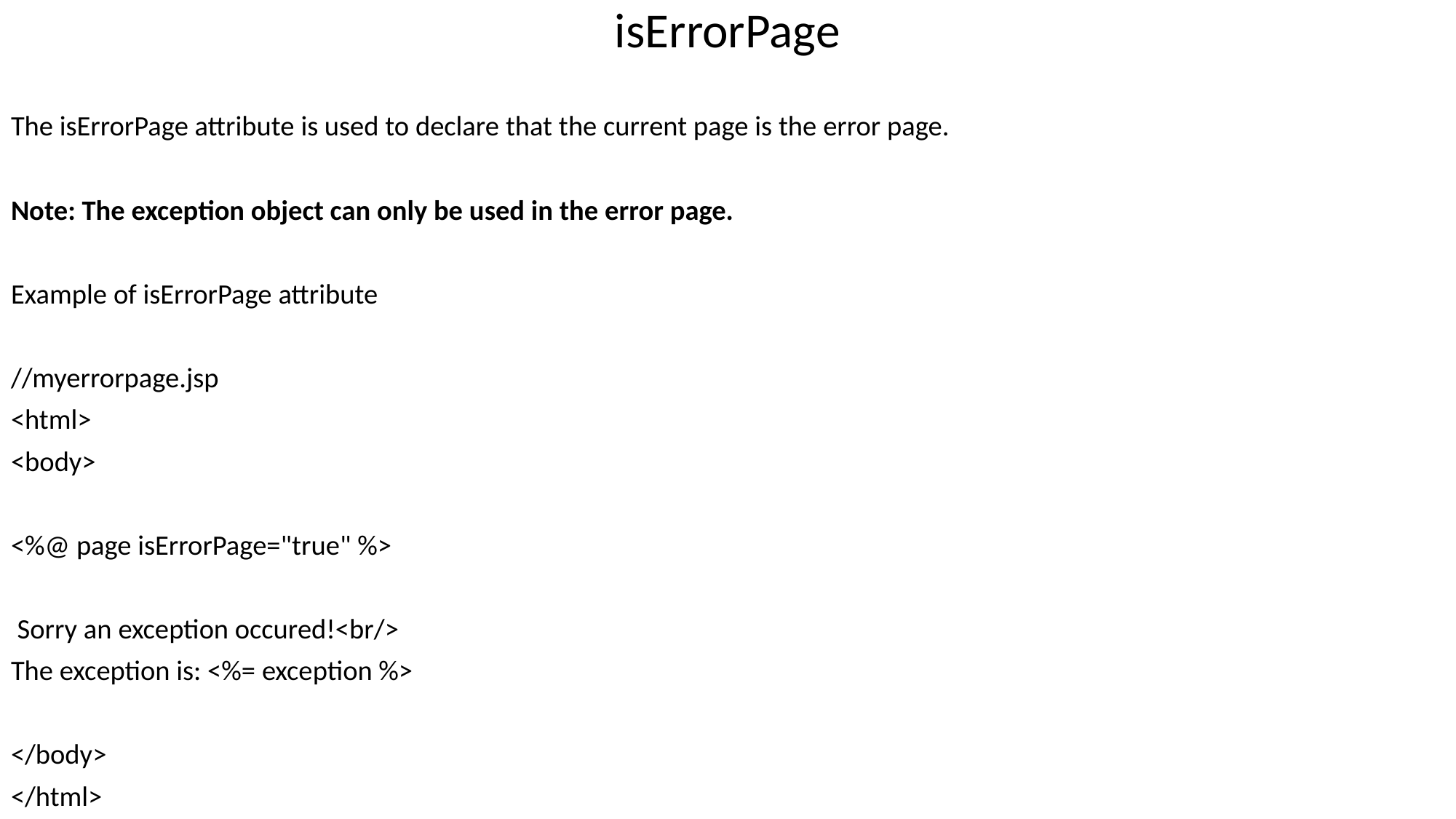

isErrorPage

The isErrorPage attribute is used to declare that the current page is the error page.

Note: The exception object can only be used in the error page.

Example of isErrorPage attribute

//myerrorpage.jsp
<html>
<body>

<%@ page isErrorPage="true" %>

 Sorry an exception occured!<br/>
The exception is: <%= exception %>

</body>
</html>